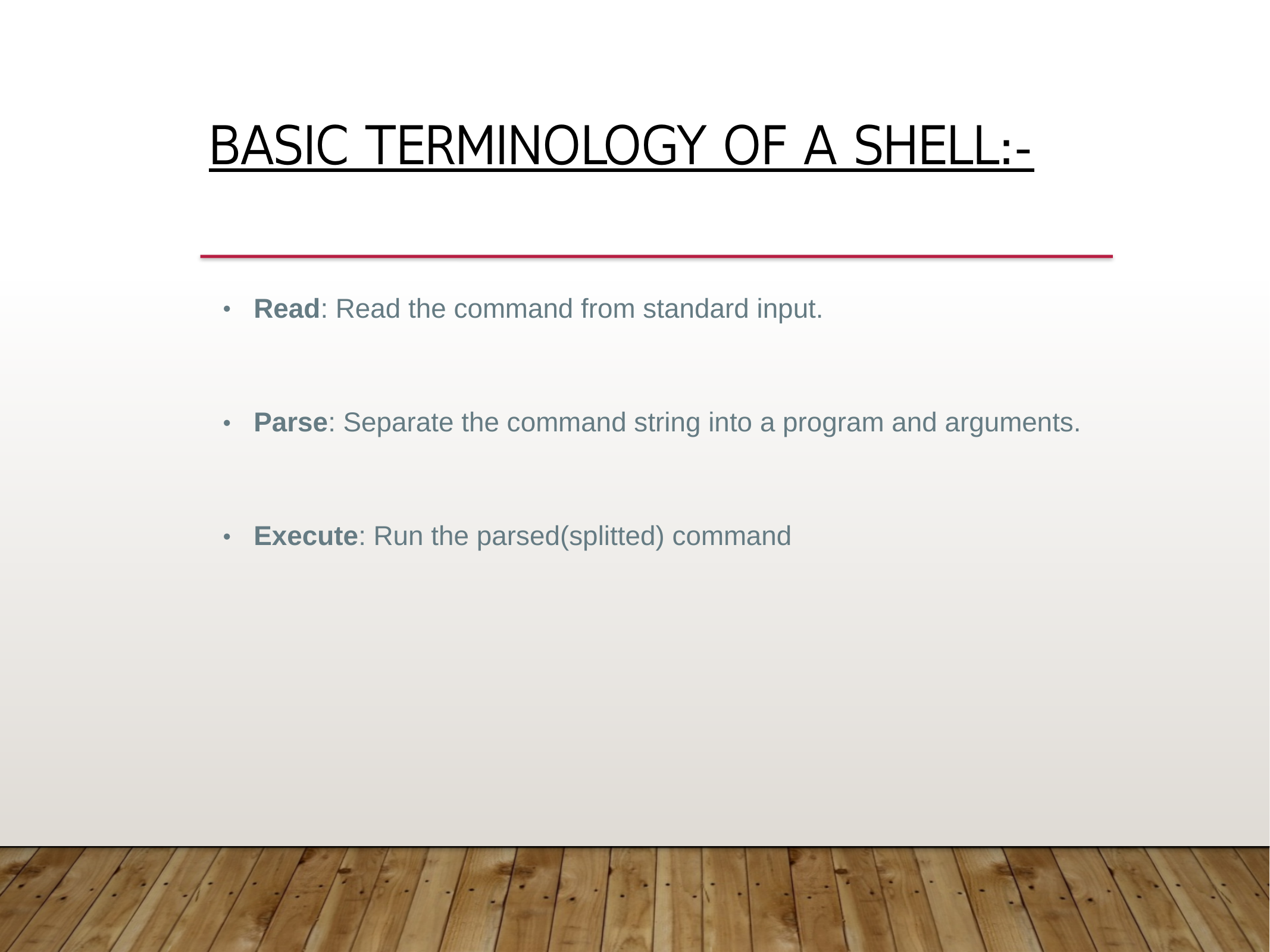

Basic terminology of a shell:-
Read: Read the command from standard input.

Parse: Separate the command string into a program and arguments.

Execute: Run the parsed(splitted) command